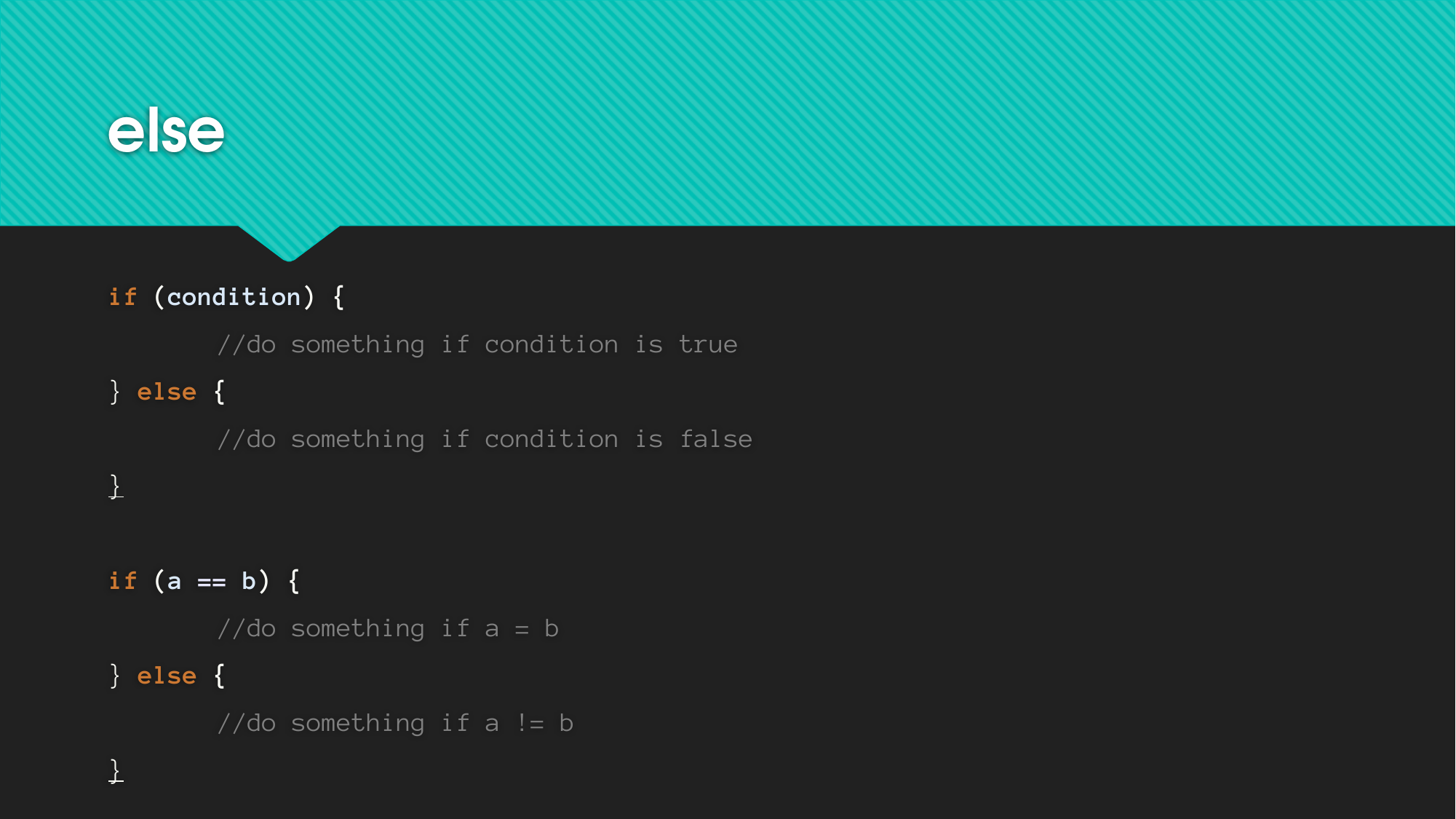

# else
if (condition) {
	//do something if condition is true
} else {
	//do something if condition is false
}

if (a == b) {
	//do something if a = b
} else {
	//do something if a != b
}